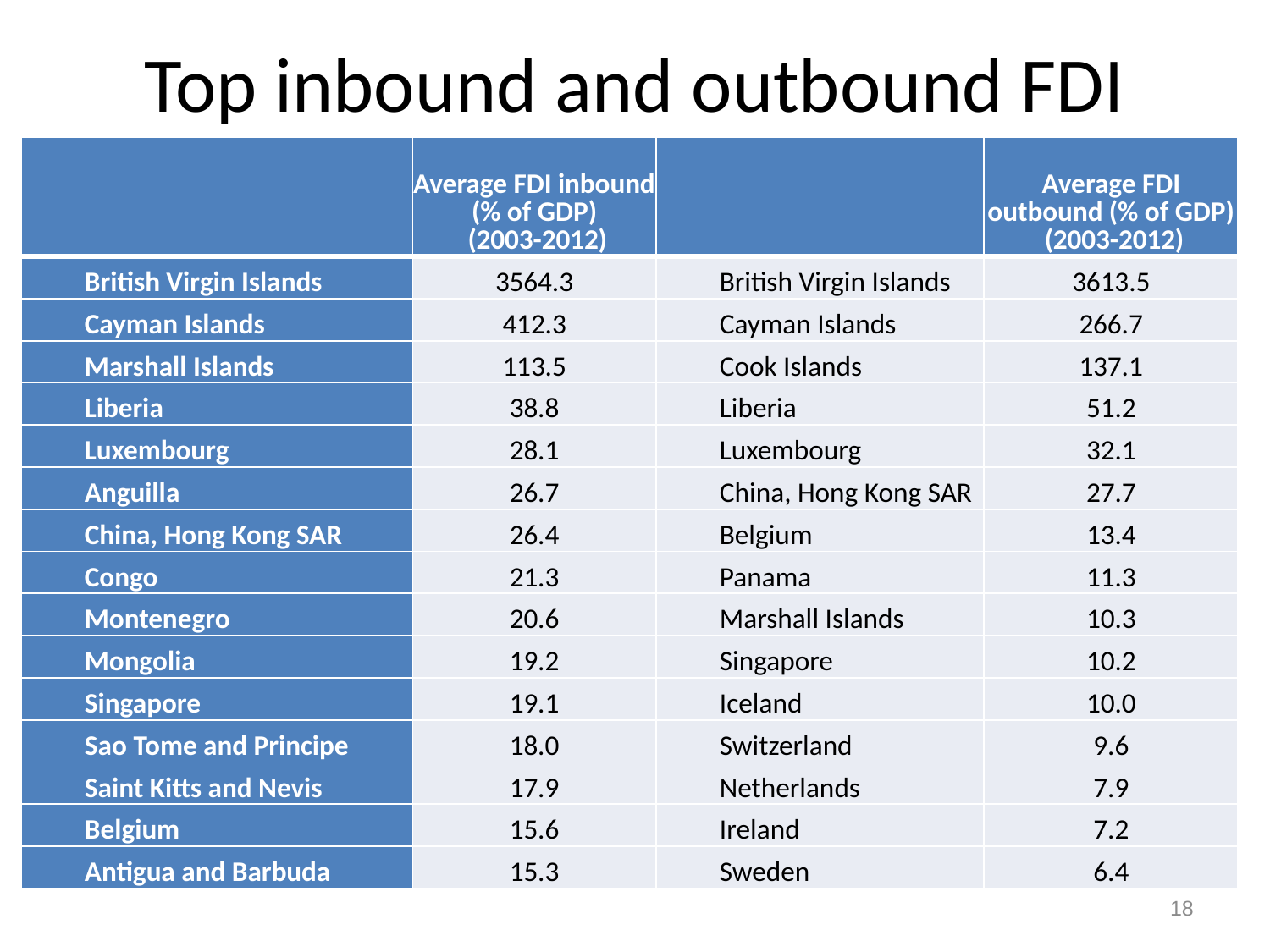

# Top inbound and outbound FDI
|  | Average FDI inbound (% of GDP) (2003-2012) |  | Average FDI outbound (% of GDP) (2003-2012) |
| --- | --- | --- | --- |
| British Virgin Islands | 3564.3 | British Virgin Islands | 3613.5 |
| Cayman Islands | 412.3 | Cayman Islands | 266.7 |
| Marshall Islands | 113.5 | Cook Islands | 137.1 |
| Liberia | 38.8 | Liberia | 51.2 |
| Luxembourg | 28.1 | Luxembourg | 32.1 |
| Anguilla | 26.7 | China, Hong Kong SAR | 27.7 |
| China, Hong Kong SAR | 26.4 | Belgium | 13.4 |
| Congo | 21.3 | Panama | 11.3 |
| Montenegro | 20.6 | Marshall Islands | 10.3 |
| Mongolia | 19.2 | Singapore | 10.2 |
| Singapore | 19.1 | Iceland | 10.0 |
| Sao Tome and Principe | 18.0 | Switzerland | 9.6 |
| Saint Kitts and Nevis | 17.9 | Netherlands | 7.9 |
| Belgium | 15.6 | Ireland | 7.2 |
| Antigua and Barbuda | 15.3 | Sweden | 6.4 |
18